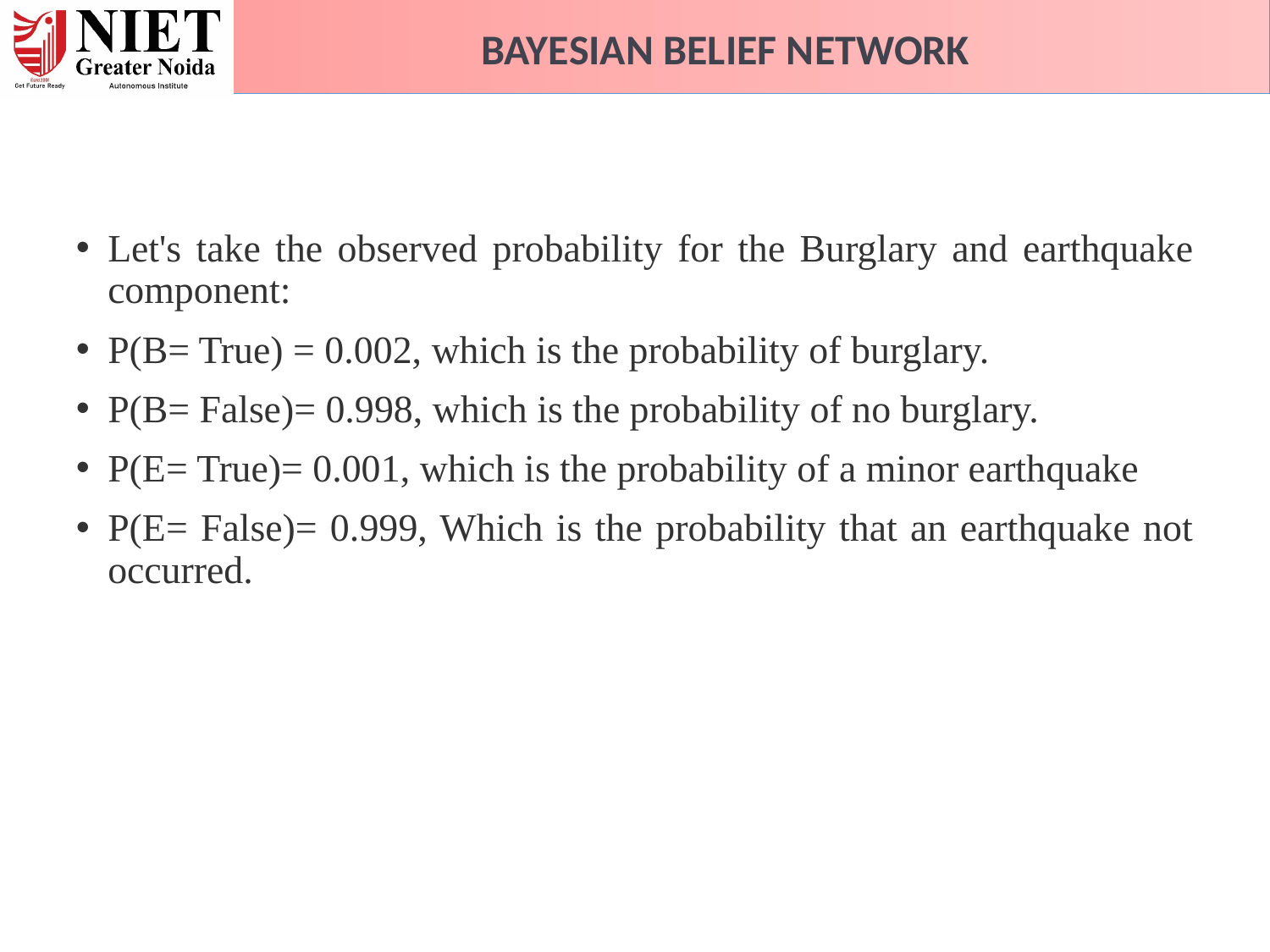

BAYESIAN BELIEF NETWORK
Let's take the observed probability for the Burglary and earthquake component:
P(B= True) = 0.002, which is the probability of burglary.
P(B= False)= 0.998, which is the probability of no burglary.
P(E= True)= 0.001, which is the probability of a minor earthquake
P(E= False)= 0.999, Which is the probability that an earthquake not occurred.